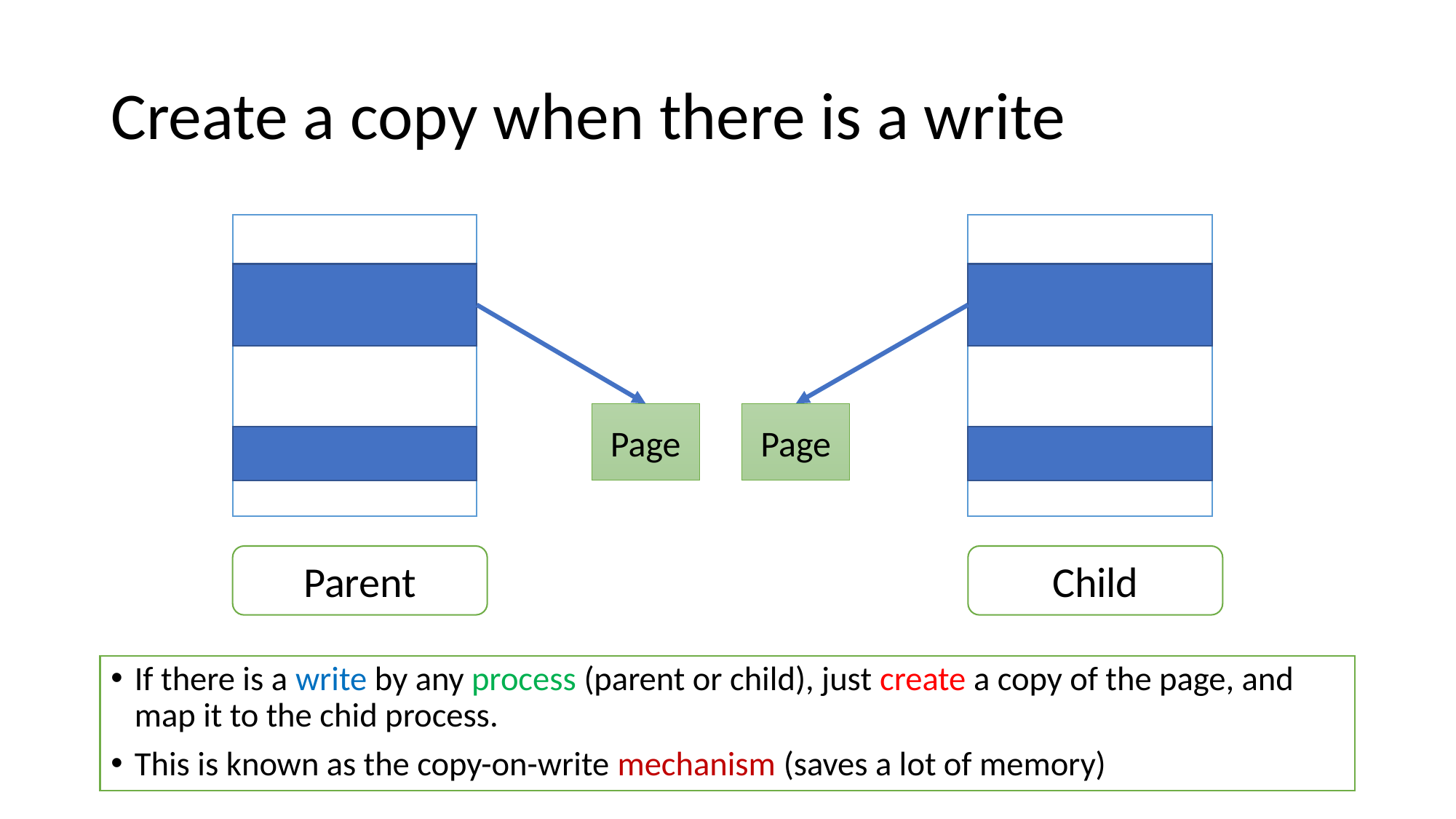

# Create a copy when there is a write

Page
Page

Parent
Child
If there is a write by any process (parent or child), just create a copy of the page, and map it to the chid process.
This is known as the copy-on-write mechanism (saves a lot of memory)
(c) Smruti R. Sarangi, 2023
56